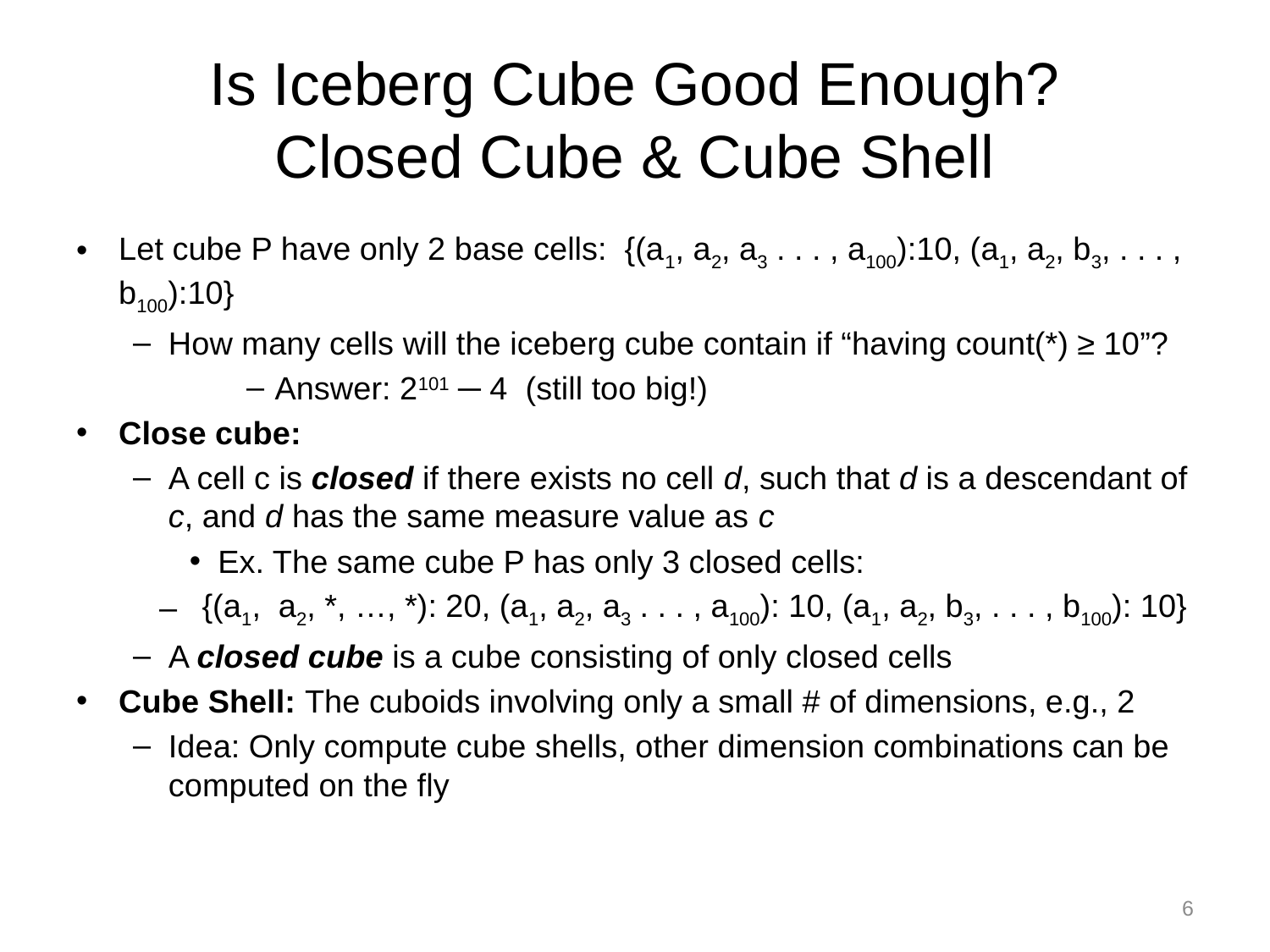

# Is Iceberg Cube Good Enough? Closed Cube & Cube Shell
Let cube P have only 2 base cells:  {(a1, a2, a3 . . . , a100):10, (a1, a2, b3, . . . , b100):10}
How many cells will the iceberg cube contain if “having count(*) ≥ 10”?
Answer: 2101 ─ 4  (still too big!)
Close cube:
A cell c is closed if there exists no cell d, such that d is a descendant of c, and d has the same measure value as c
Ex. The same cube P has only 3 closed cells:
{(a1,  a2, *, …, *): 20, (a1, a2, a3 . . . , a100): 10, (a1, a2, b3, . . . , b100): 10}
A closed cube is a cube consisting of only closed cells
Cube Shell: The cuboids involving only a small # of dimensions, e.g., 2
Idea: Only compute cube shells, other dimension combinations can be computed on the fly

6